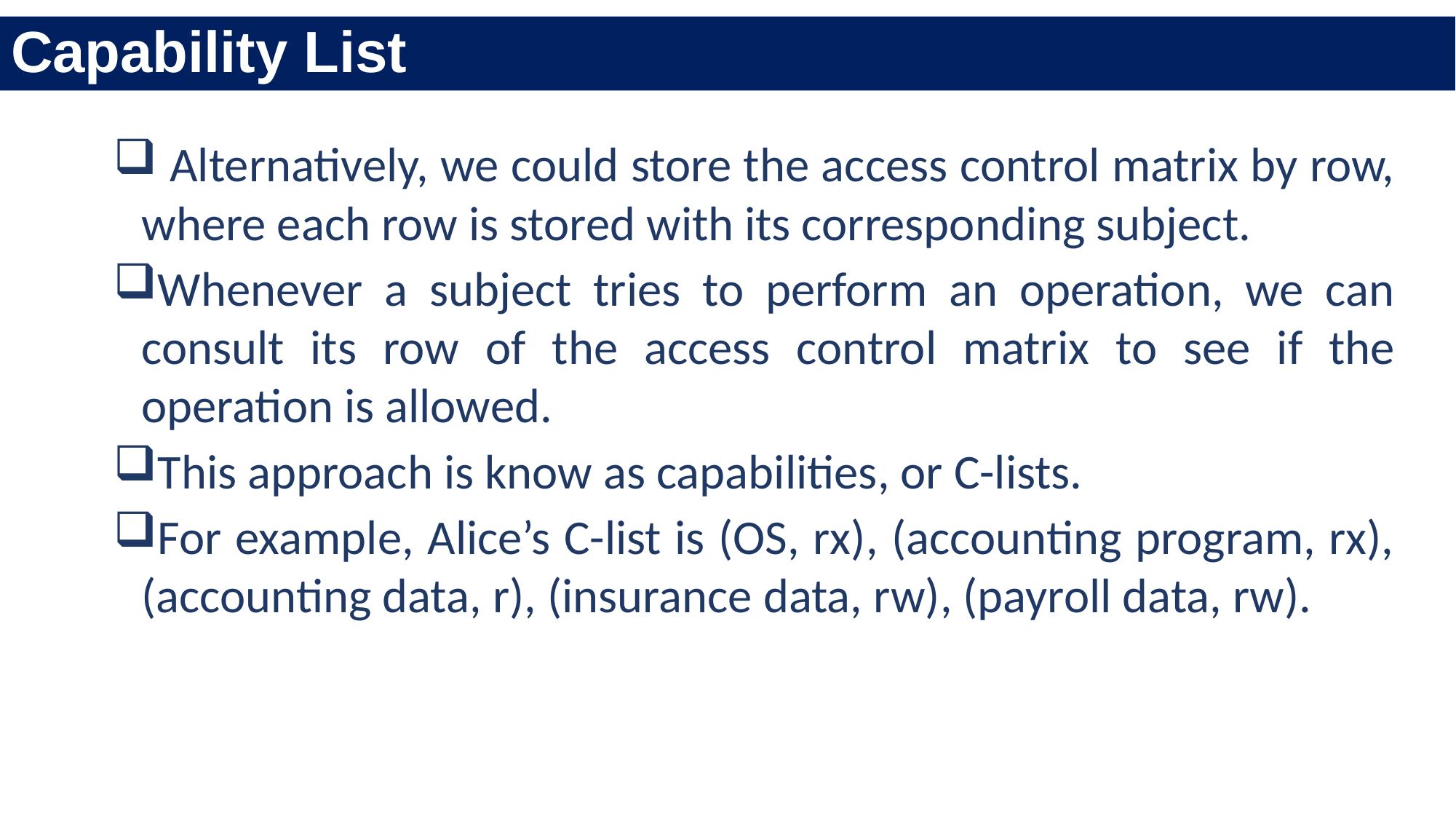

Capability List
 Alternatively, we could store the access control matrix by row, where each row is stored with its corresponding subject.
Whenever a subject tries to perform an operation, we can consult its row of the access control matrix to see if the operation is allowed.
This approach is know as capabilities, or C-lists.
For example, Alice’s C-list is (OS, rx), (accounting program, rx), (accounting data, r), (insurance data, rw), (payroll data, rw).